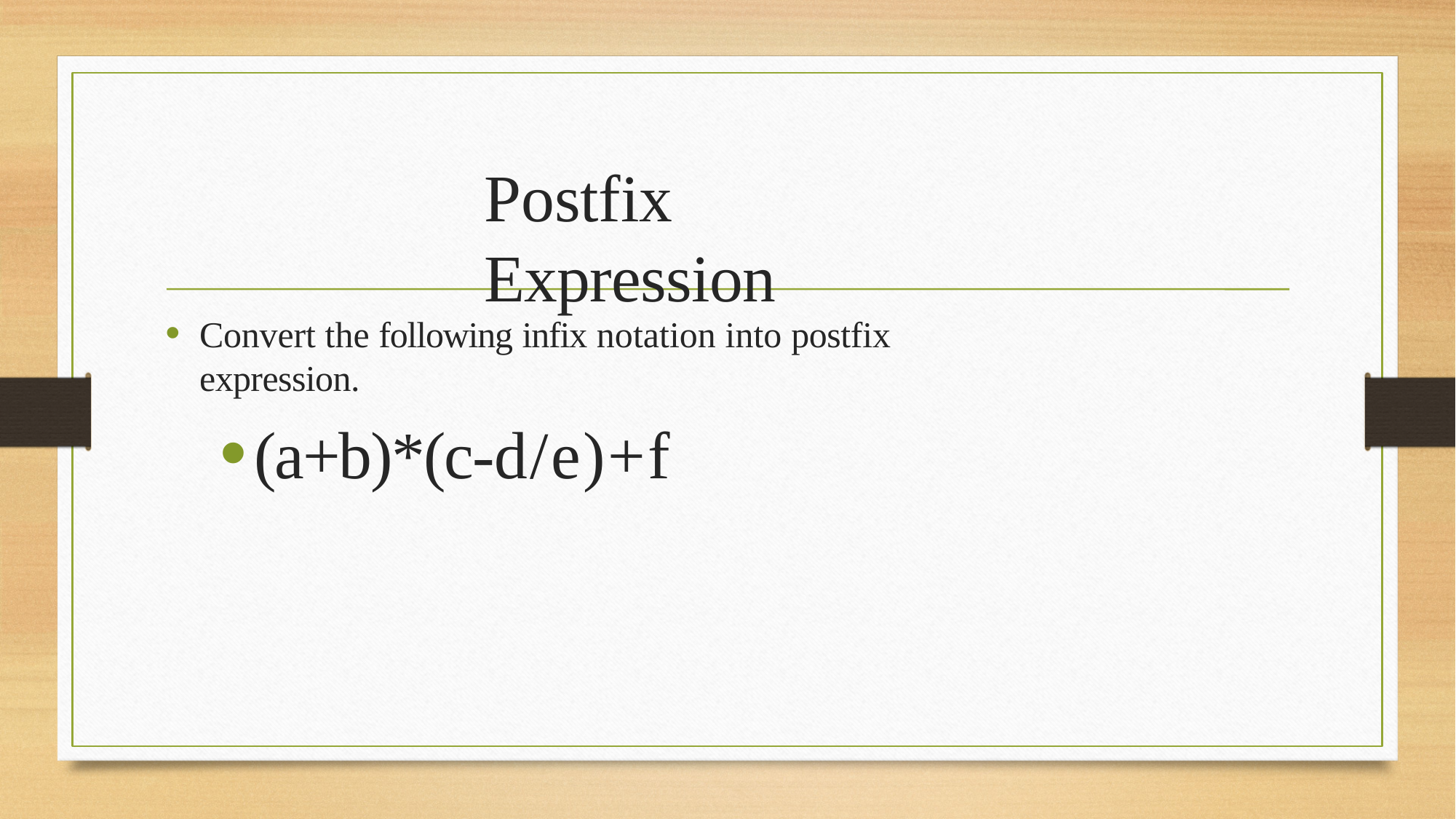

# Postfix	Expression
Convert the following infix notation into postfix expression.
(a+b)*(c-d/e)+f